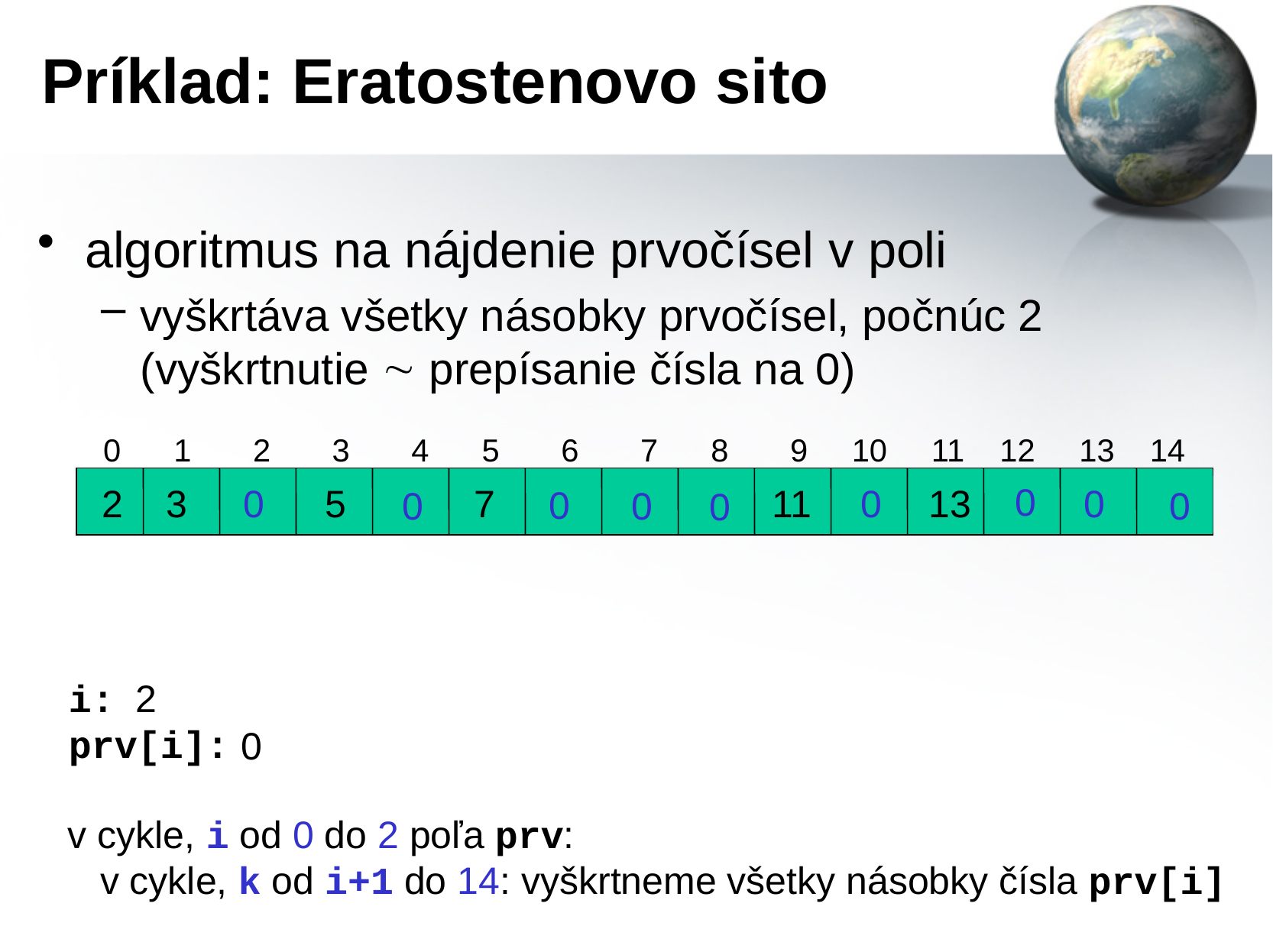

# Príklad: Eratostenovo sito
algoritmus na nájdenie prvočísel v poli
vyškrtáva všetky násobky prvočísel, počnúc 2 (vyškrtnutie ∼ prepísanie čísla na 0)
0      1       2       3       4      5       6       7      8       9     10     11    12     13    14

2    3      4     5     6     7     8      9    10   11   12    13   14   15   16
 0
 0
 0
 0
 0
 0
 0
 0
 0
i:
prv[i]:
1
2
0
2
3
0
v cykle, i od 0 do 2 poľa prv:
   v cykle, k od i+1 do 14: vyškrtneme všetky násobky čísla prv[i]